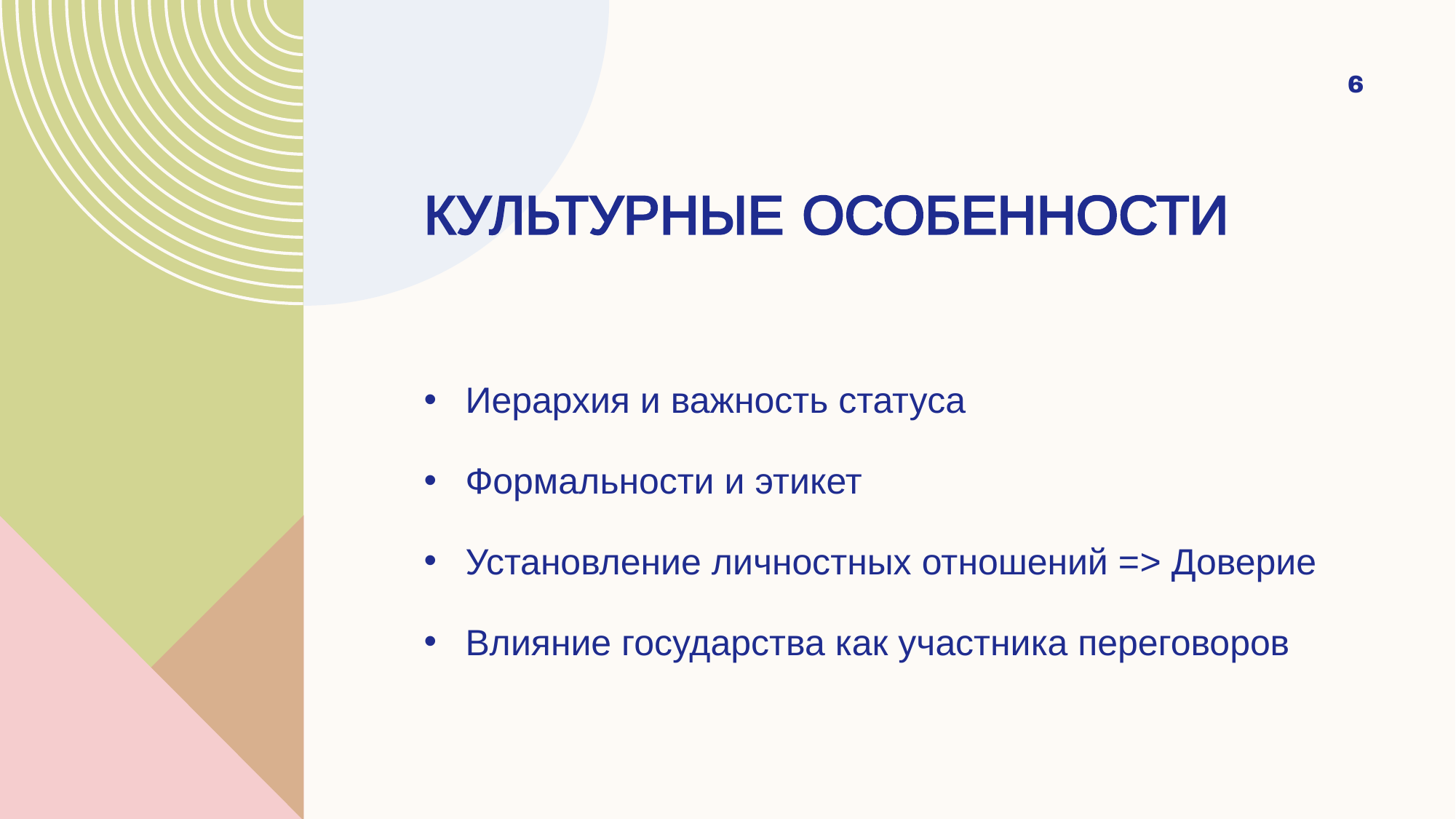

6
# КУЛЬТУРНЫЕ ОСОБЕННОСТИ
Иерархия и важность статуса
Формальности и этикет
Установление личностных отношений => Доверие
Влияние государства как участника переговоров